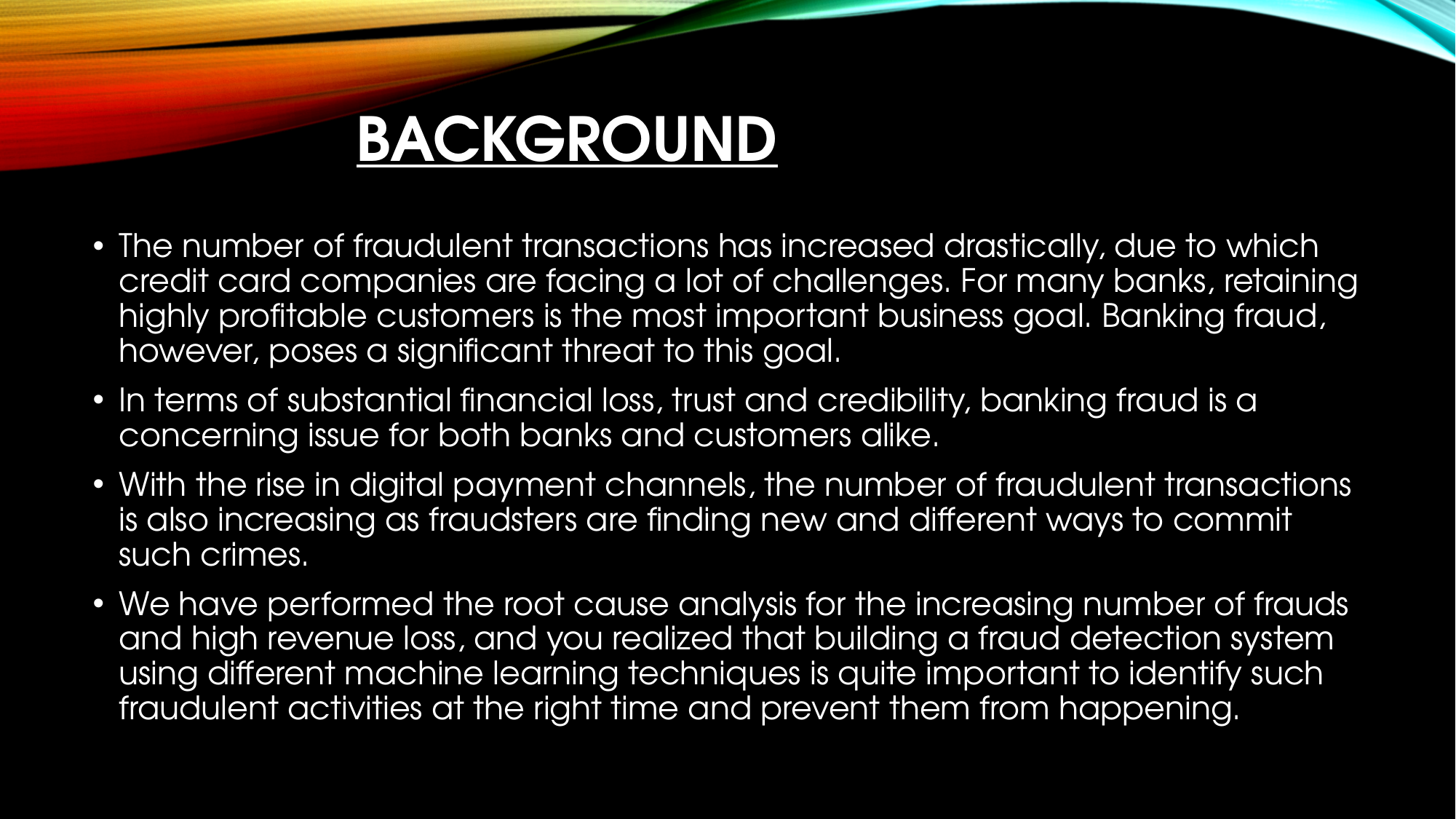

# Background
The number of fraudulent transactions has increased drastically, due to which credit card companies are facing a lot of challenges. For many banks, retaining highly profitable customers is the most important business goal. Banking fraud, however, poses a significant threat to this goal.
In terms of substantial financial loss, trust and credibility, banking fraud is a concerning issue for both banks and customers alike.
With the rise in digital payment channels, the number of fraudulent transactions is also increasing as fraudsters are finding new and different ways to commit such crimes.
We have performed the root cause analysis for the increasing number of frauds and high revenue loss, and you realized that building a fraud detection system using different machine learning techniques is quite important to identify such fraudulent activities at the right time and prevent them from happening.